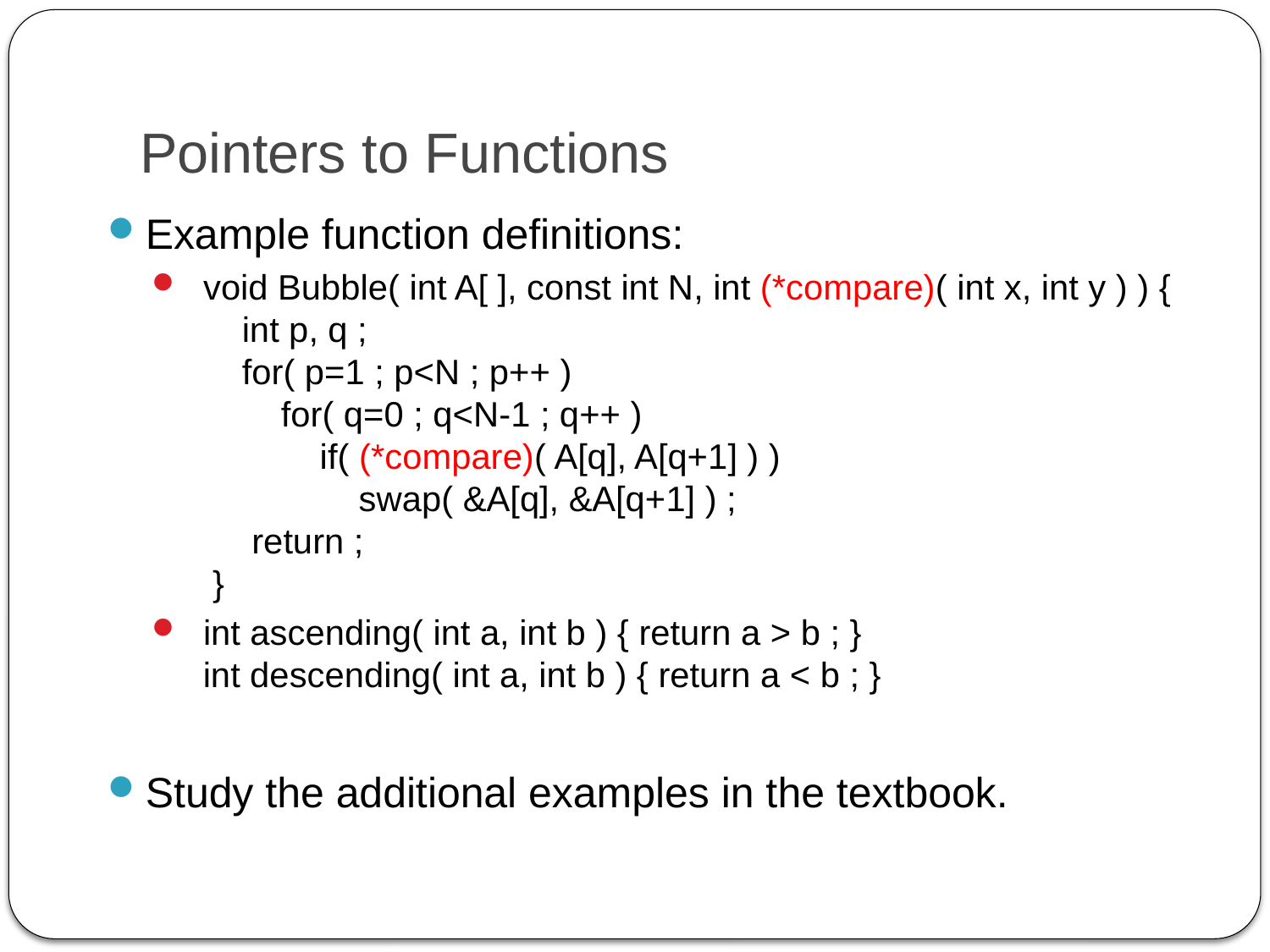

# Pointers to Functions
Example function definitions:
  void Bubble( int A[ ], const int N, int (*compare)( int x, int y ) ) {
      int p, q ;
      for( p=1 ; p<N ; p++ )
          for( q=0 ; q<N-1 ; q++ )
              if( (*compare)( A[q], A[q+1] ) )
                  swap( &A[q], &A[q+1] ) ;
       return ;
   }
  int ascending( int a, int b ) { return a > b ; }
  int descending( int a, int b ) { return a < b ; }

Study the additional examples in the textbook.